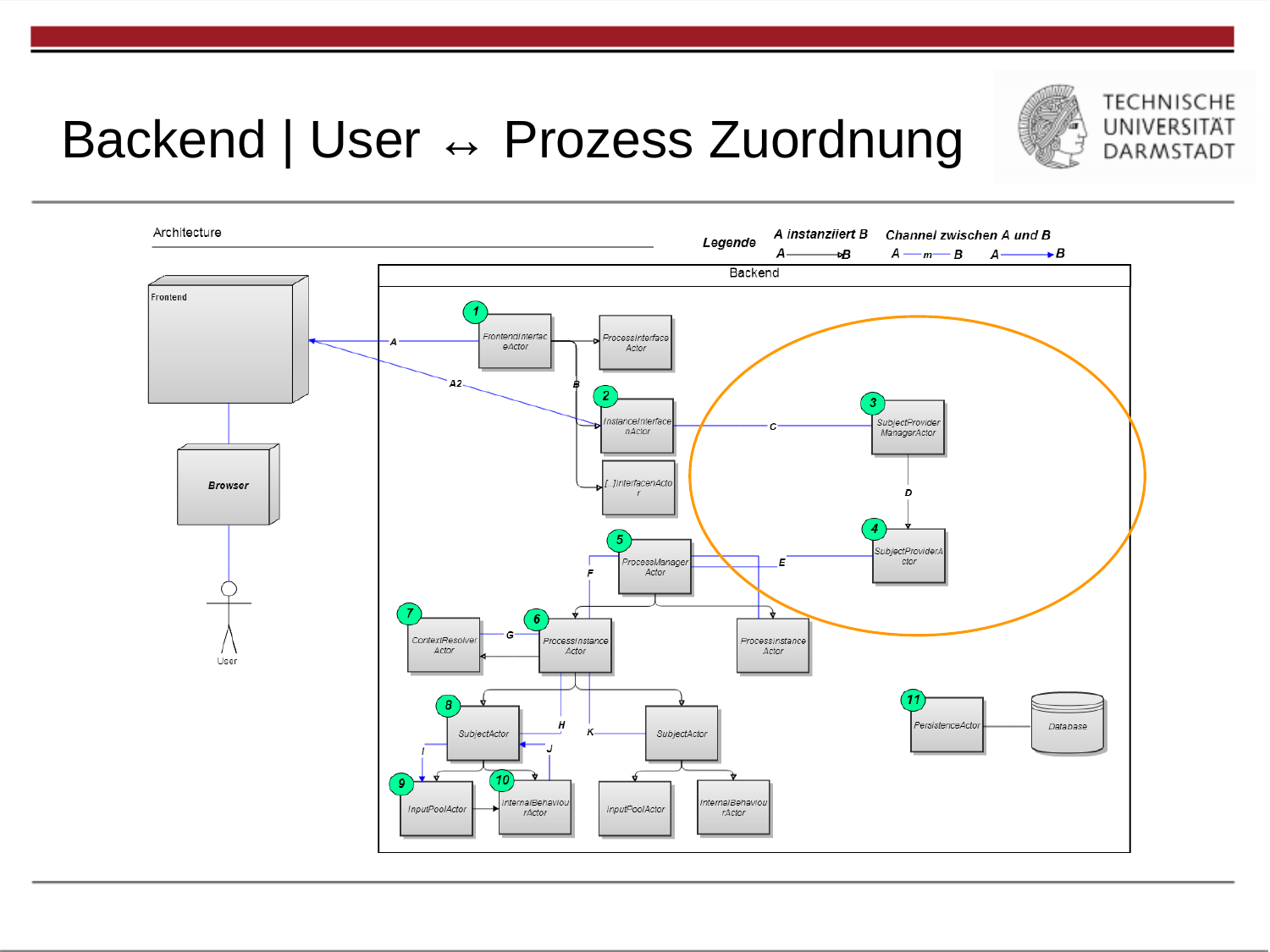

Gliederung
Backend | User ↔ Prozess Zuordnung